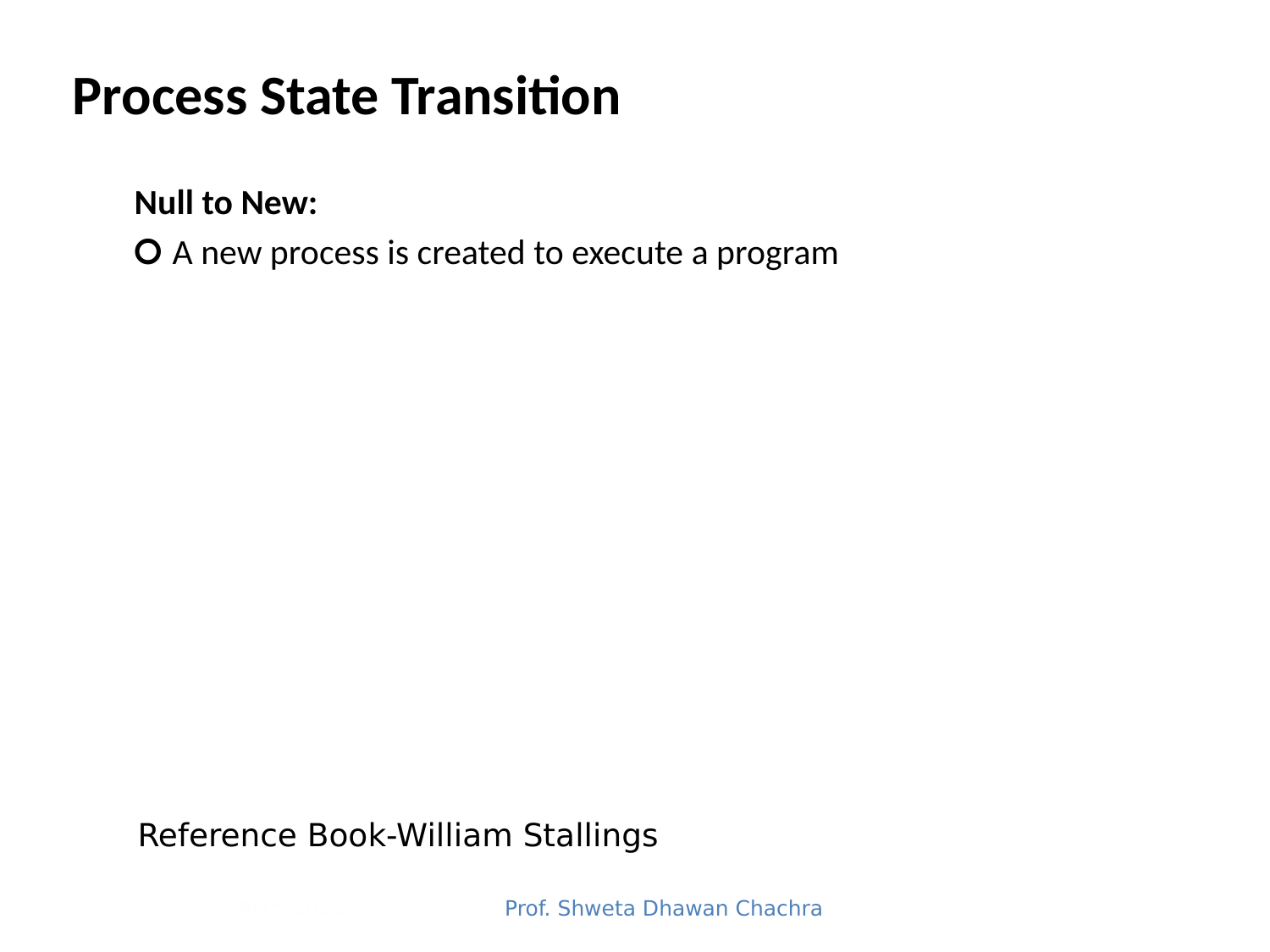

# Process State Transition
Null to New:
A new process is created to execute a program
Reference Book-William Stallings
9/15/2022
Prof. Shweta Dhawan Chachra
27